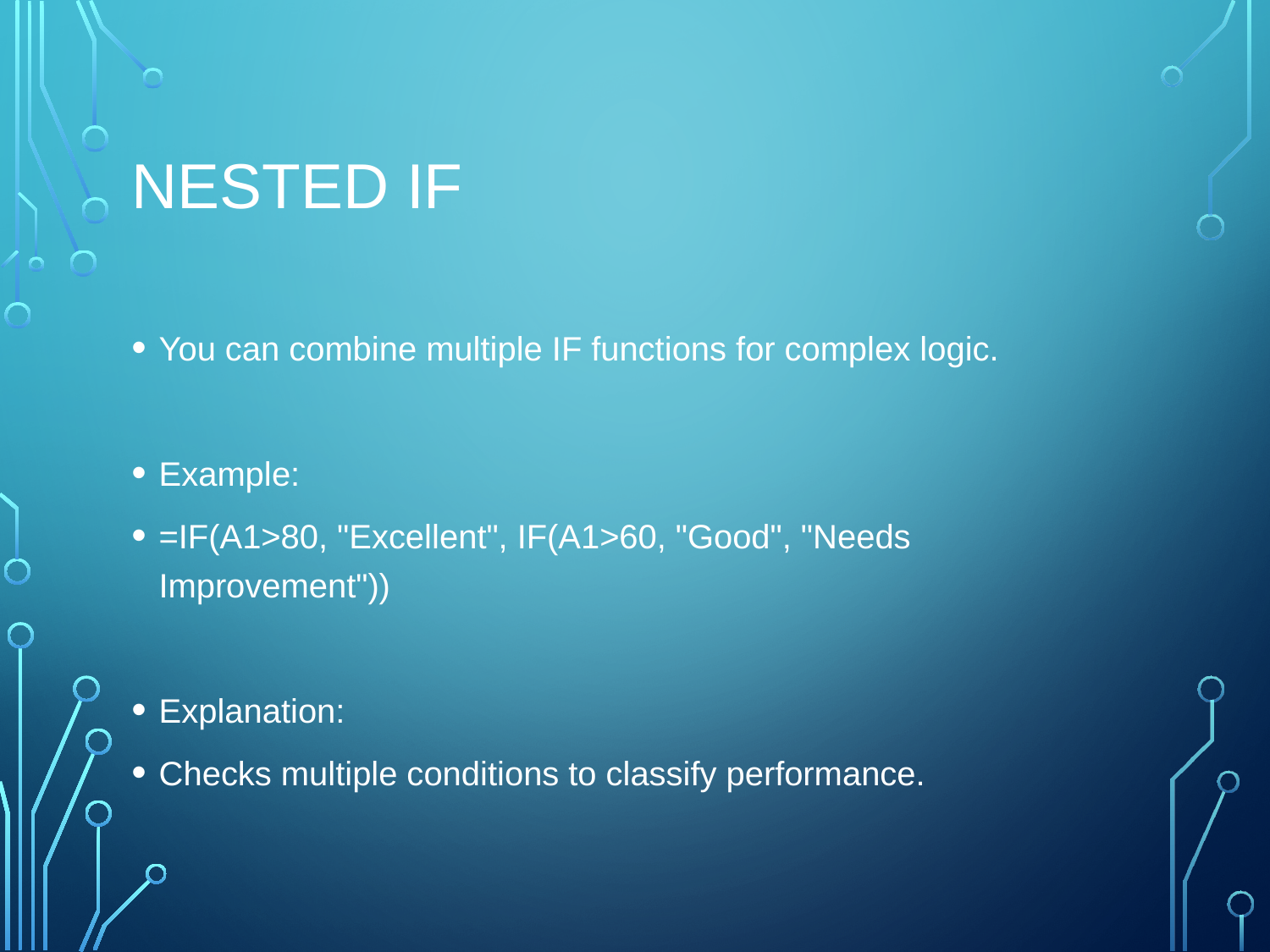

# Nested IF
You can combine multiple IF functions for complex logic.

Example:
=IF(A1>80, "Excellent", IF(A1>60, "Good", "Needs Improvement"))

Explanation:
Checks multiple conditions to classify performance.